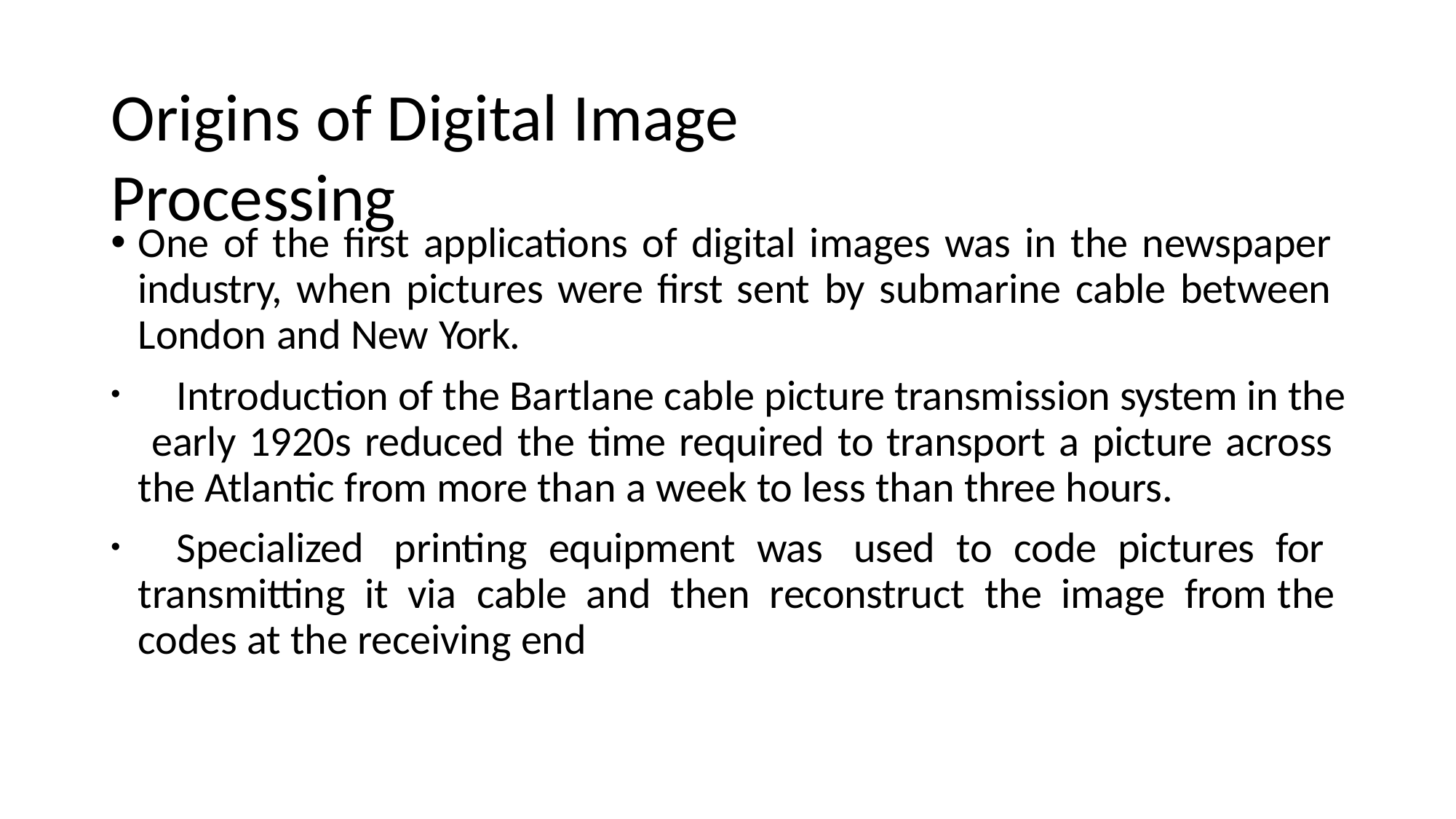

# Origins of Digital Image Processing
One of the first applications of digital images was in the newspaper  industry, when pictures were first sent by submarine cable between  London and New York.
	Introduction of the Bartlane cable picture transmission system in the  early 1920s reduced the time required to transport a picture across  the Atlantic from more than a week to less than three hours.
	Specialized printing equipment was used to code pictures for  transmitting it via cable and then reconstruct the image from the  codes at the receiving end